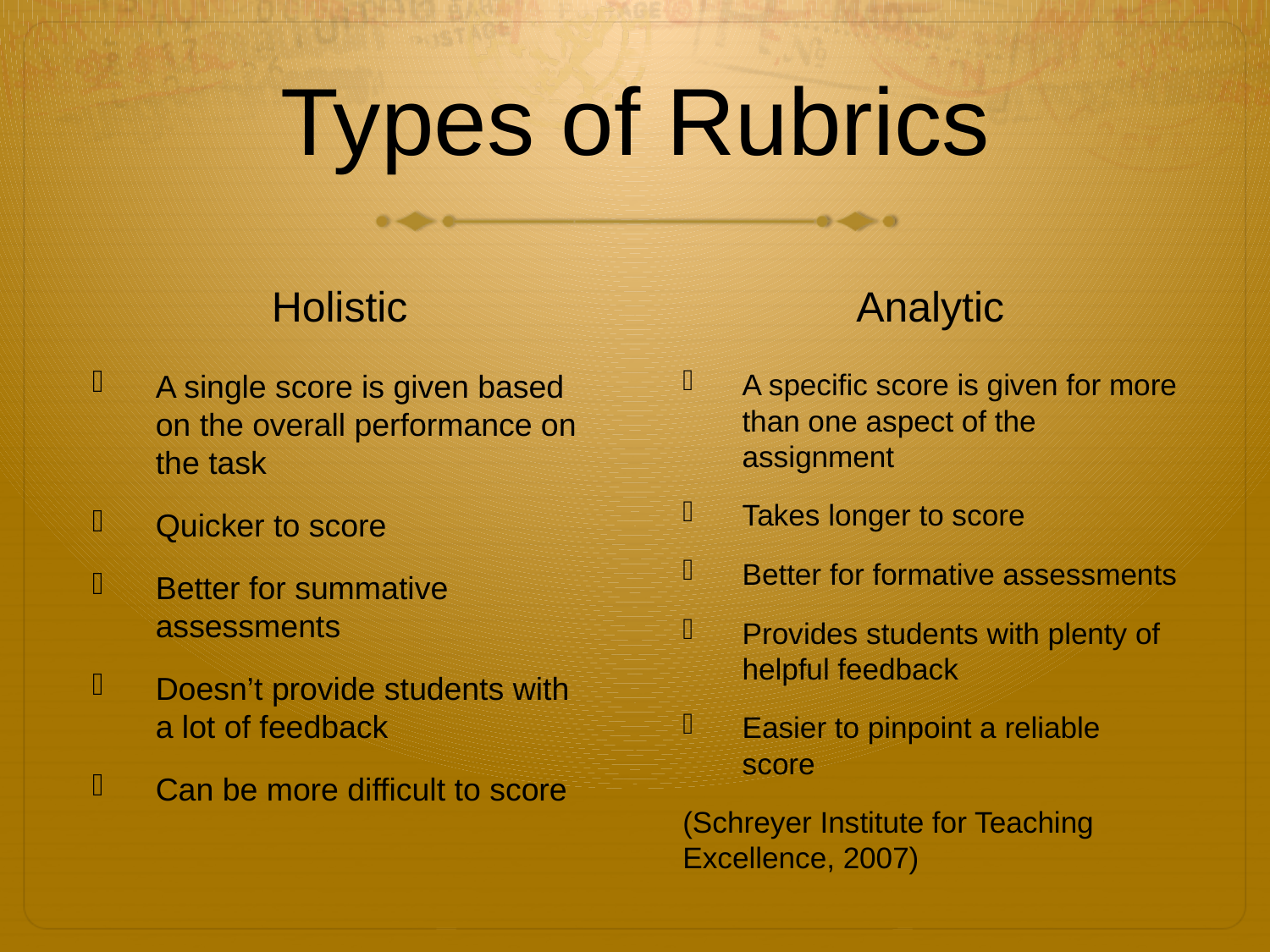

# Types of Rubrics
Holistic
Analytic
A single score is given based on the overall performance on the task
Quicker to score
Better for summative assessments
Doesn’t provide students with a lot of feedback
Can be more difficult to score
A specific score is given for more than one aspect of the assignment
Takes longer to score
Better for formative assessments
Provides students with plenty of helpful feedback
Easier to pinpoint a reliable score
(Schreyer Institute for Teaching Excellence, 2007)